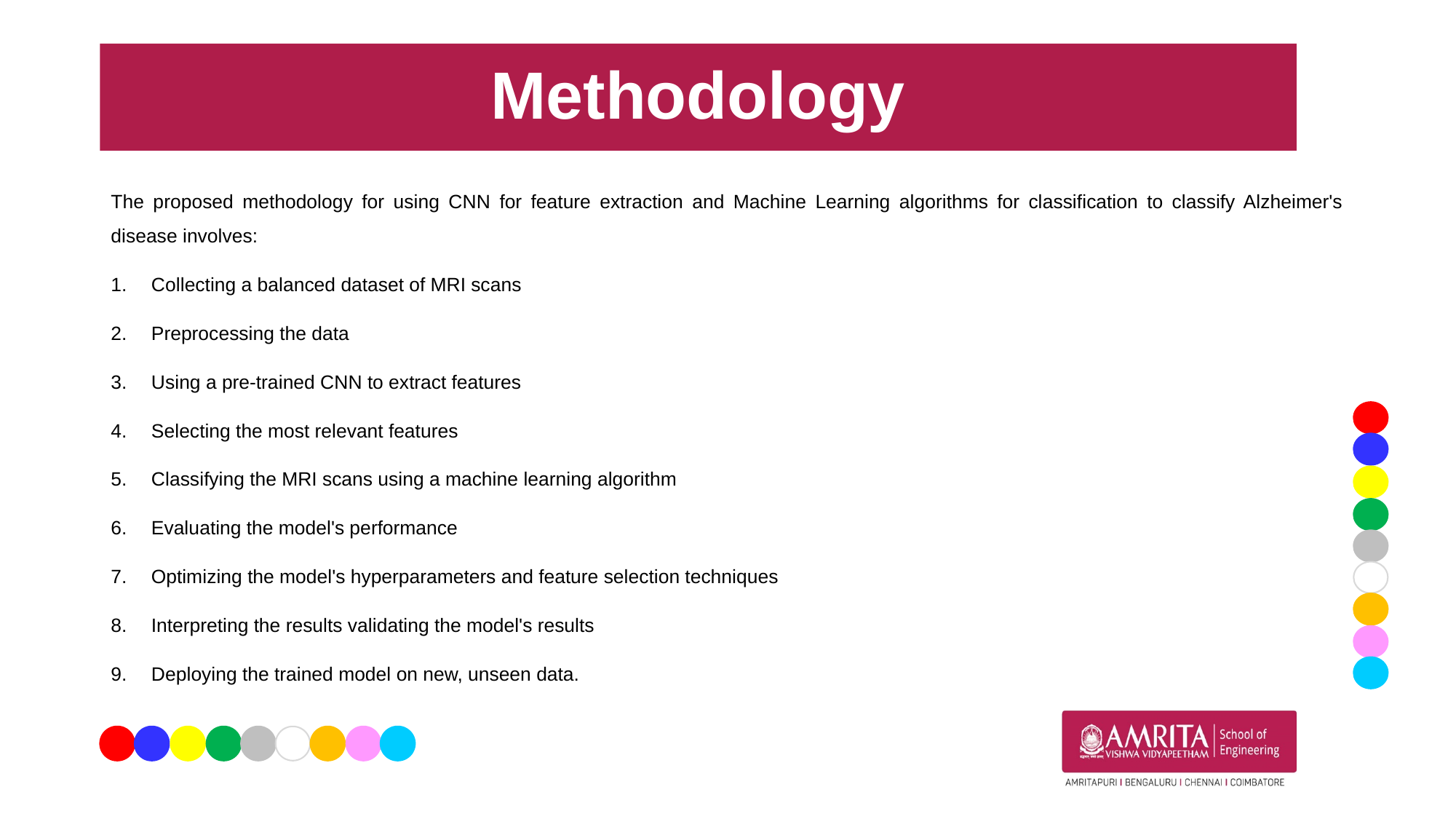

# Methodology
The proposed methodology for using CNN for feature extraction and Machine Learning algorithms for classification to classify Alzheimer's disease involves:
Collecting a balanced dataset of MRI scans
Preprocessing the data
Using a pre-trained CNN to extract features
Selecting the most relevant features
Classifying the MRI scans using a machine learning algorithm
Evaluating the model's performance
Optimizing the model's hyperparameters and feature selection techniques
Interpreting the results validating the model's results
Deploying the trained model on new, unseen data.